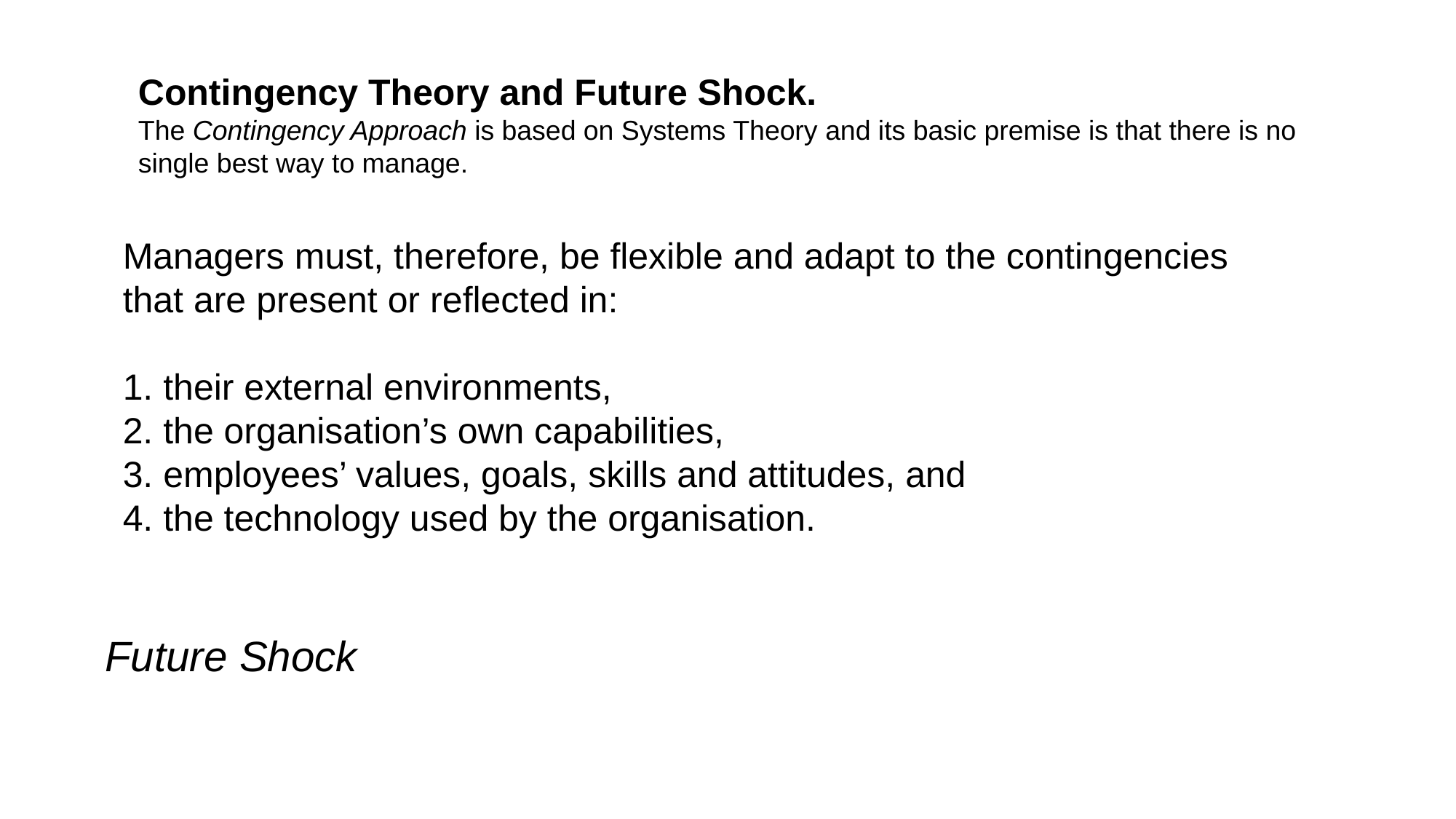

Contingency Theory and Future Shock.
The Contingency Approach is based on Systems Theory and its basic premise is that there is no single best way to manage.
Managers must, therefore, be flexible and adapt to the contingencies that are present or reflected in:

1. their external environments,
2. the organisation’s own capabilities,
3. employees’ values, goals, skills and attitudes, and
4. the technology used by the organisation.
Future Shock